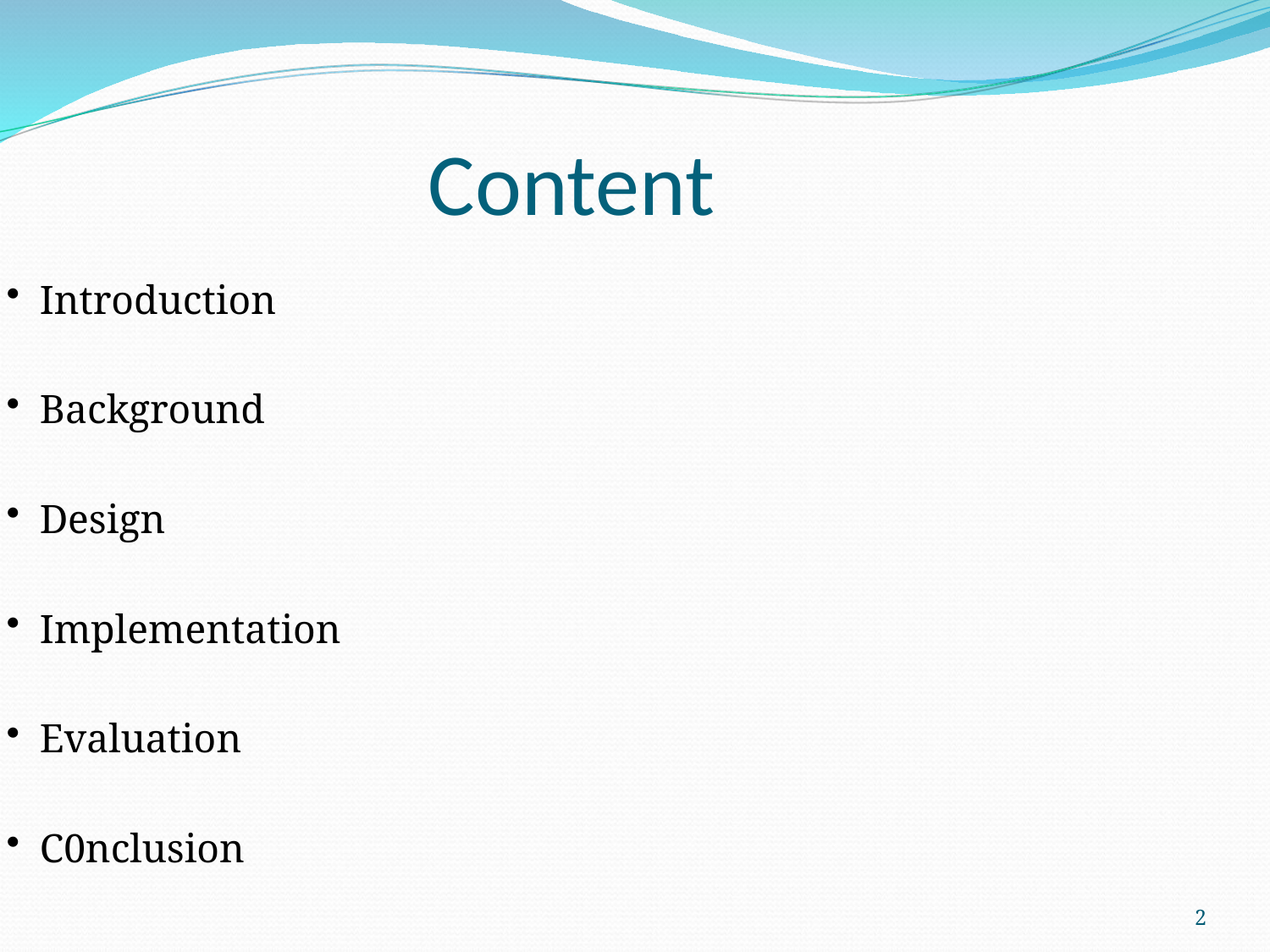

Content
Introduction

Background

Design

Implementation

Evaluation

C0nclusion
2